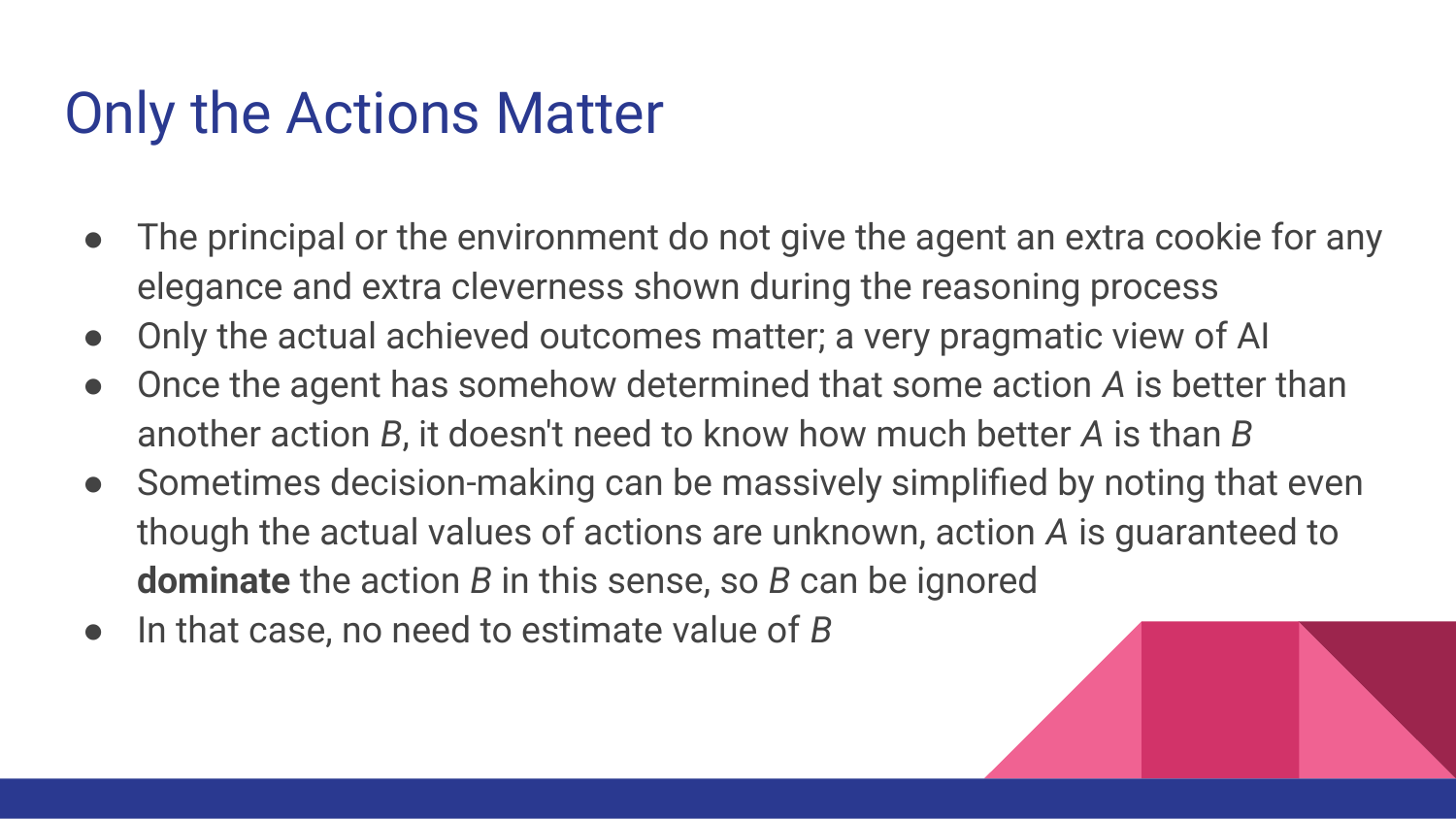

# Only the Actions Matter
The principal or the environment do not give the agent an extra cookie for any elegance and extra cleverness shown during the reasoning process
Only the actual achieved outcomes matter; a very pragmatic view of AI
Once the agent has somehow determined that some action A is better than another action B, it doesn't need to know how much better A is than B
Sometimes decision-making can be massively simplified by noting that even though the actual values of actions are unknown, action A is guaranteed to dominate the action B in this sense, so B can be ignored
In that case, no need to estimate value of B